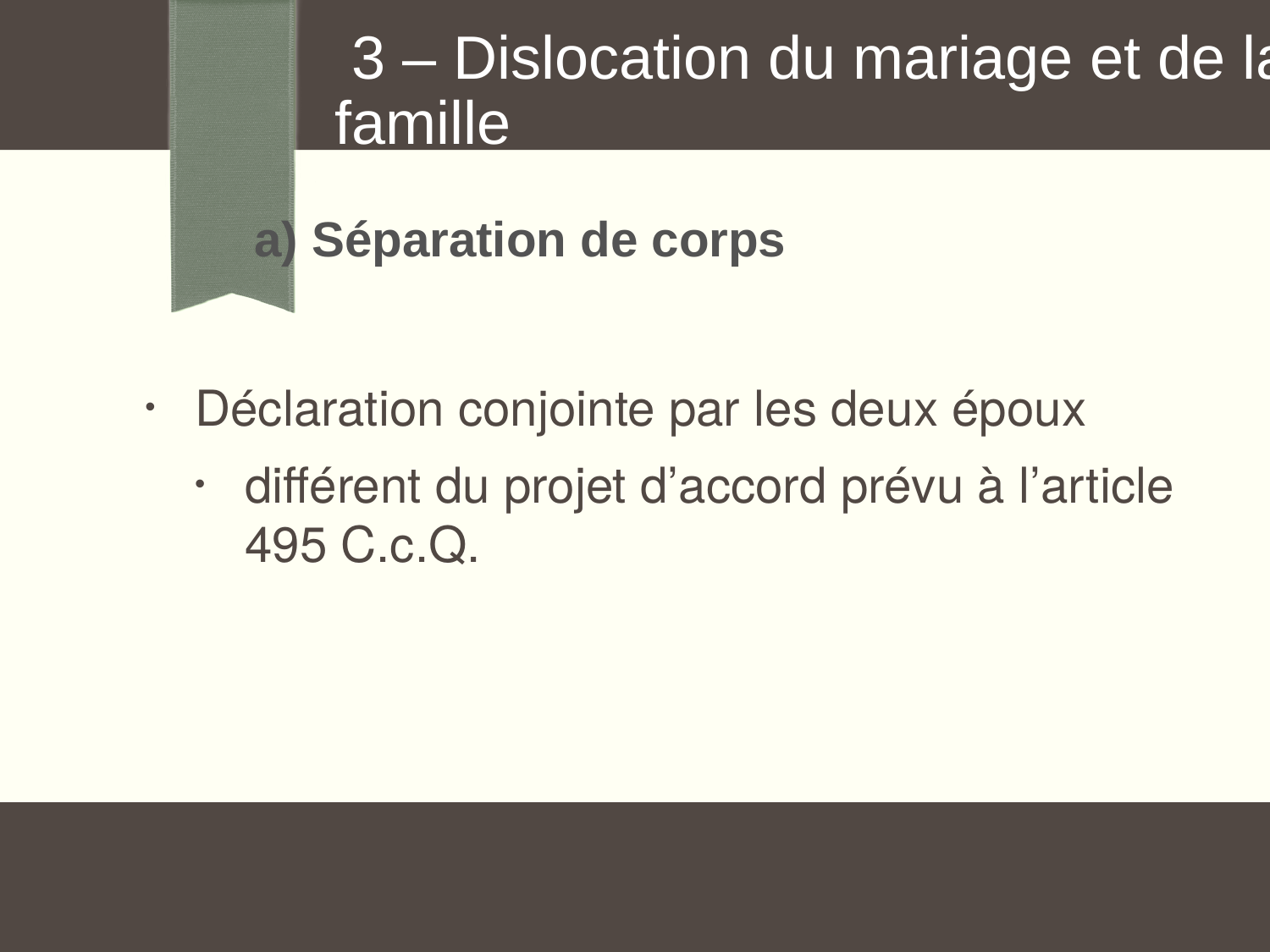

3 – Dislocation du mariage et de la famille

           a) Séparation de corps

Déclaration conjointe par les deux époux
différent du projet d’accord prévu à l’article 495 C.c.Q.